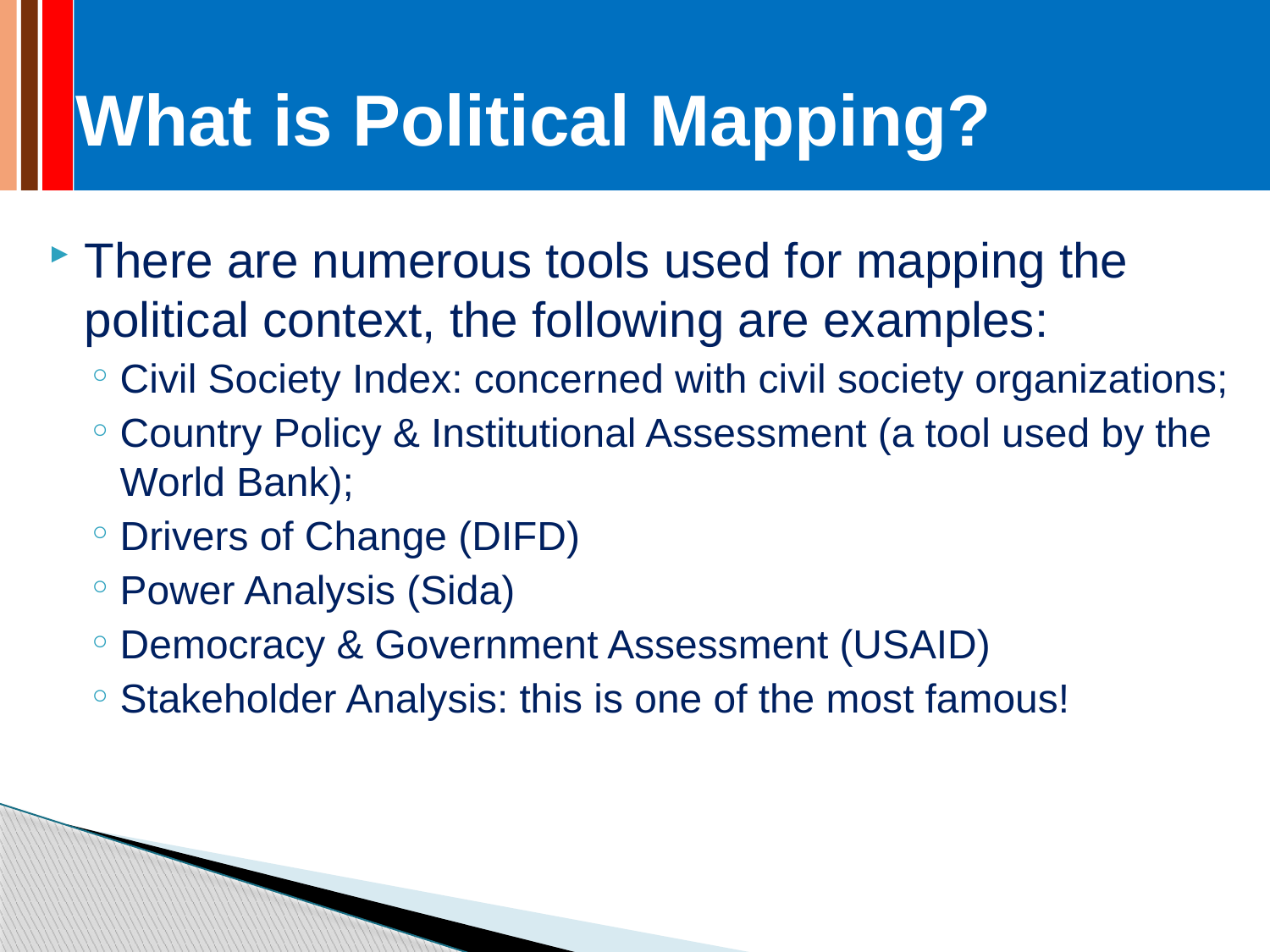

# What is Political Mapping?
There are numerous tools used for mapping the political context, the following are examples:
Civil Society Index: concerned with civil society organizations;
Country Policy & Institutional Assessment (a tool used by the World Bank);
Drivers of Change (DIFD)
Power Analysis (Sida)
Democracy & Government Assessment (USAID)
Stakeholder Analysis: this is one of the most famous!